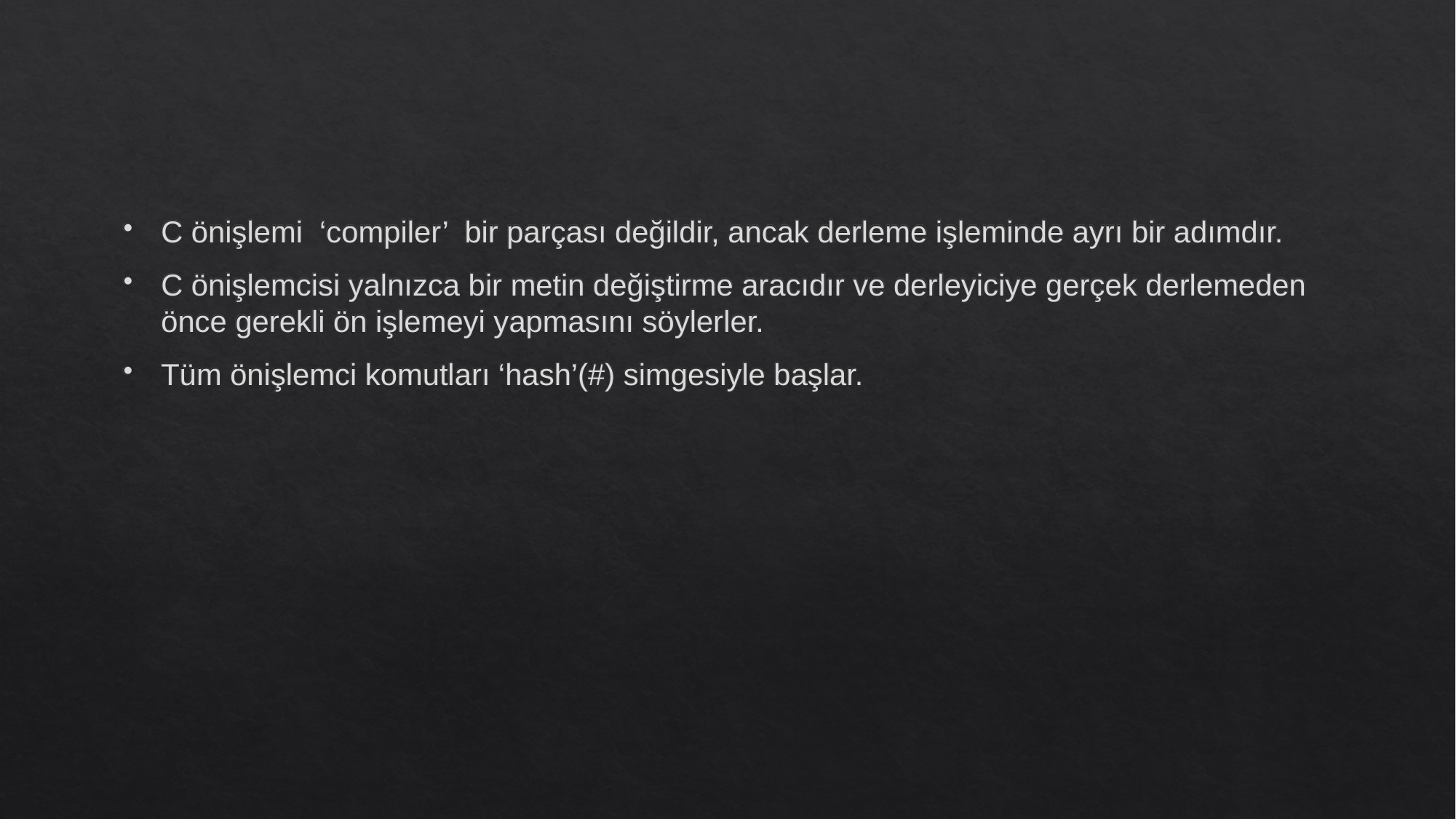

C önişlemi  ‘compiler’  bir parçası değildir, ancak derleme işleminde ayrı bir adımdır.
C önişlemcisi yalnızca bir metin değiştirme aracıdır ve derleyiciye gerçek derlemeden önce gerekli ön işlemeyi yapmasını söylerler.
Tüm önişlemci komutları ‘hash’(#) simgesiyle başlar.